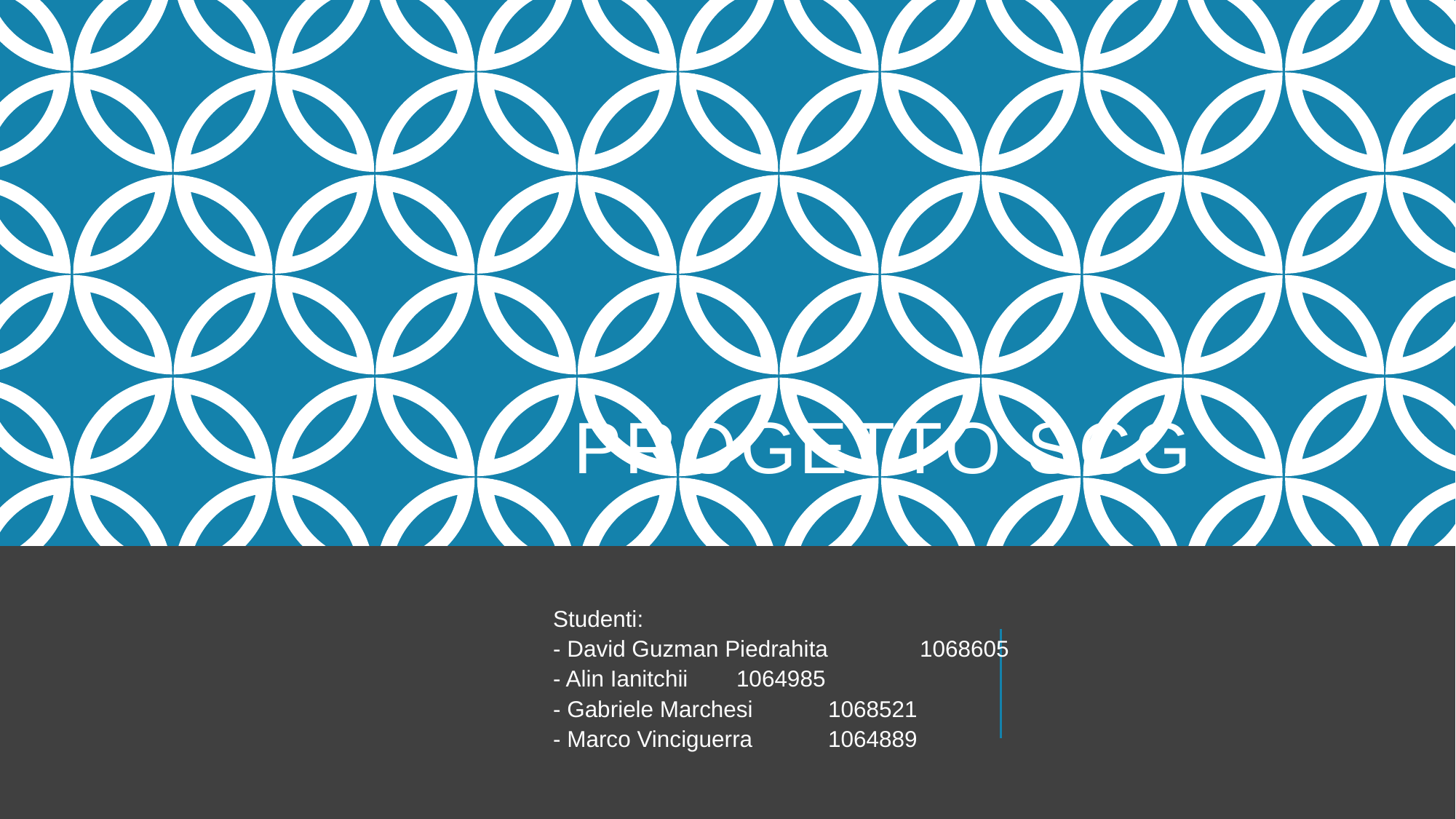

# Progetto scg
Studenti:
- David Guzman Piedrahita	1068605
- Alin Ianitchii		1064985
- Gabriele Marchesi		1068521
- Marco Vinciguerra		1064889